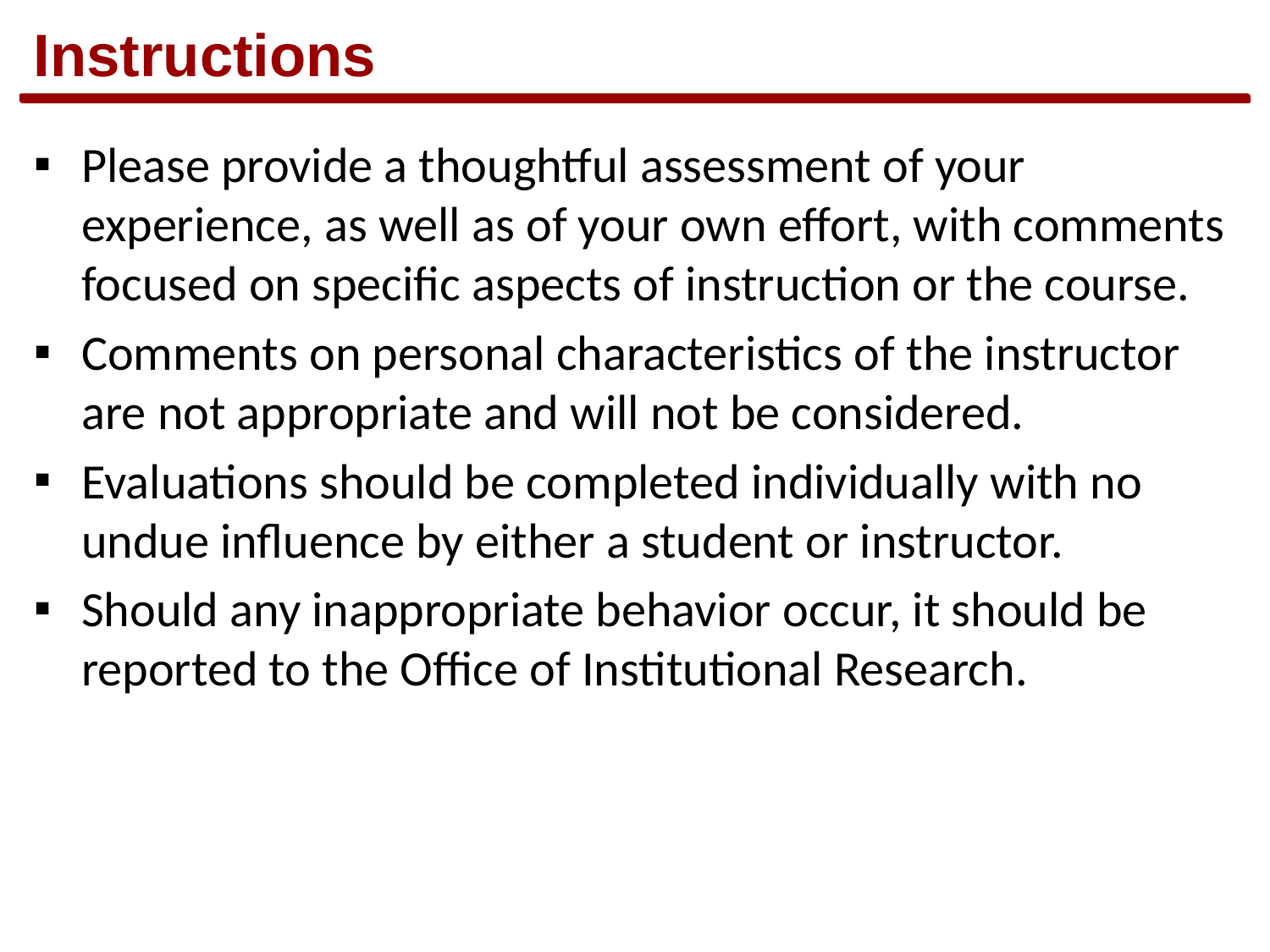

# Instructions
Please provide a thoughtful assessment of your experience, as well as of your own effort, with comments focused on specific aspects of instruction or the course.
Comments on personal characteristics of the instructor are not appropriate and will not be considered.
Evaluations should be completed individually with no undue influence by either a student or instructor.
Should any inappropriate behavior occur, it should be reported to the Office of Institutional Research.